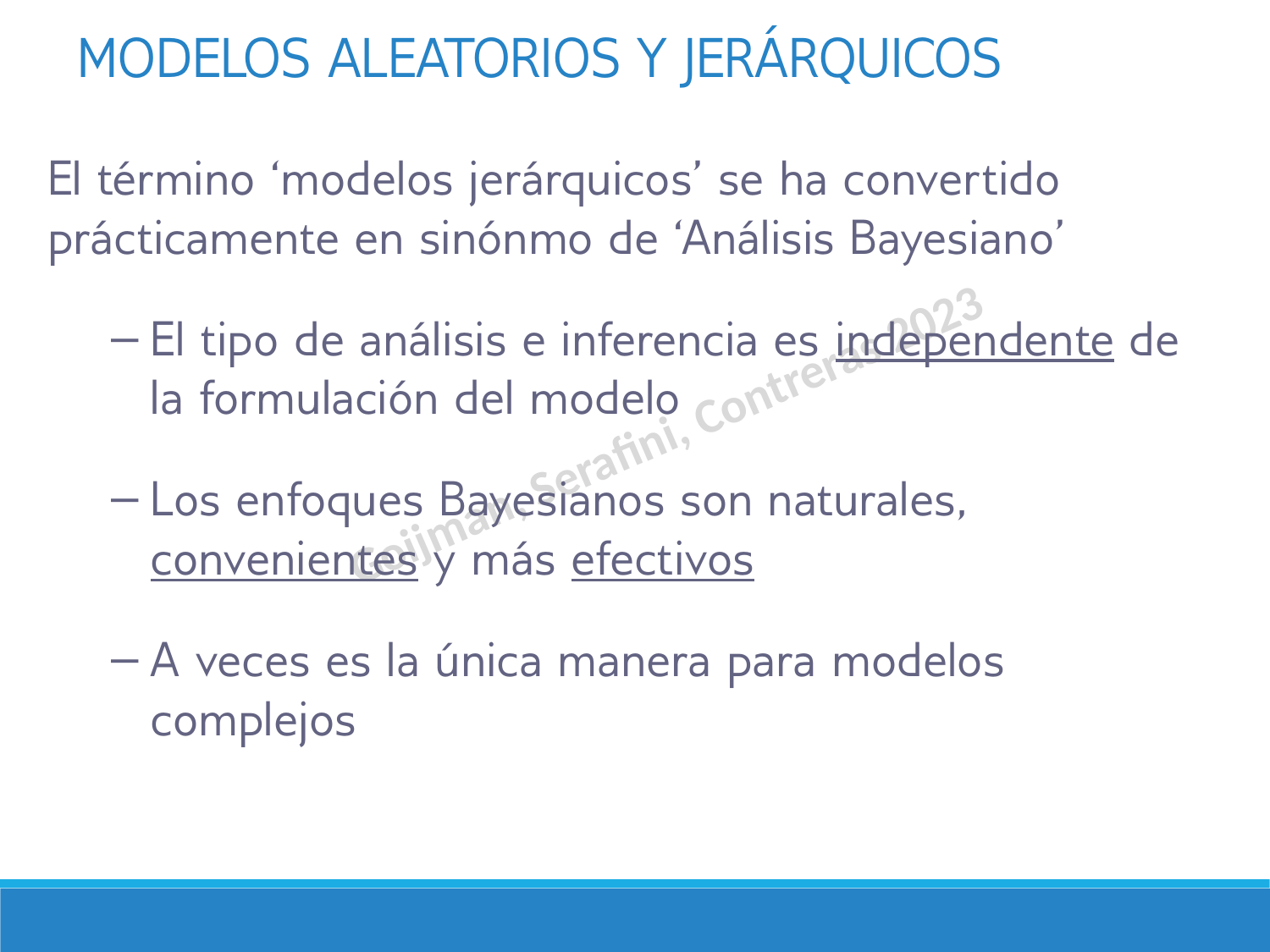

MODELOS ALEATORIOS Y JERÁRQUICOS
El término ‘modelos jerárquicos’ se ha convertido prácticamente en sinónmo de ‘Análisis Bayesiano’
El tipo de análisis e inferencia es independente de la formulación del modelo
Los enfoques Bayesianos son naturales, convenientes y más efectivos
A veces es la única manera para modelos complejos